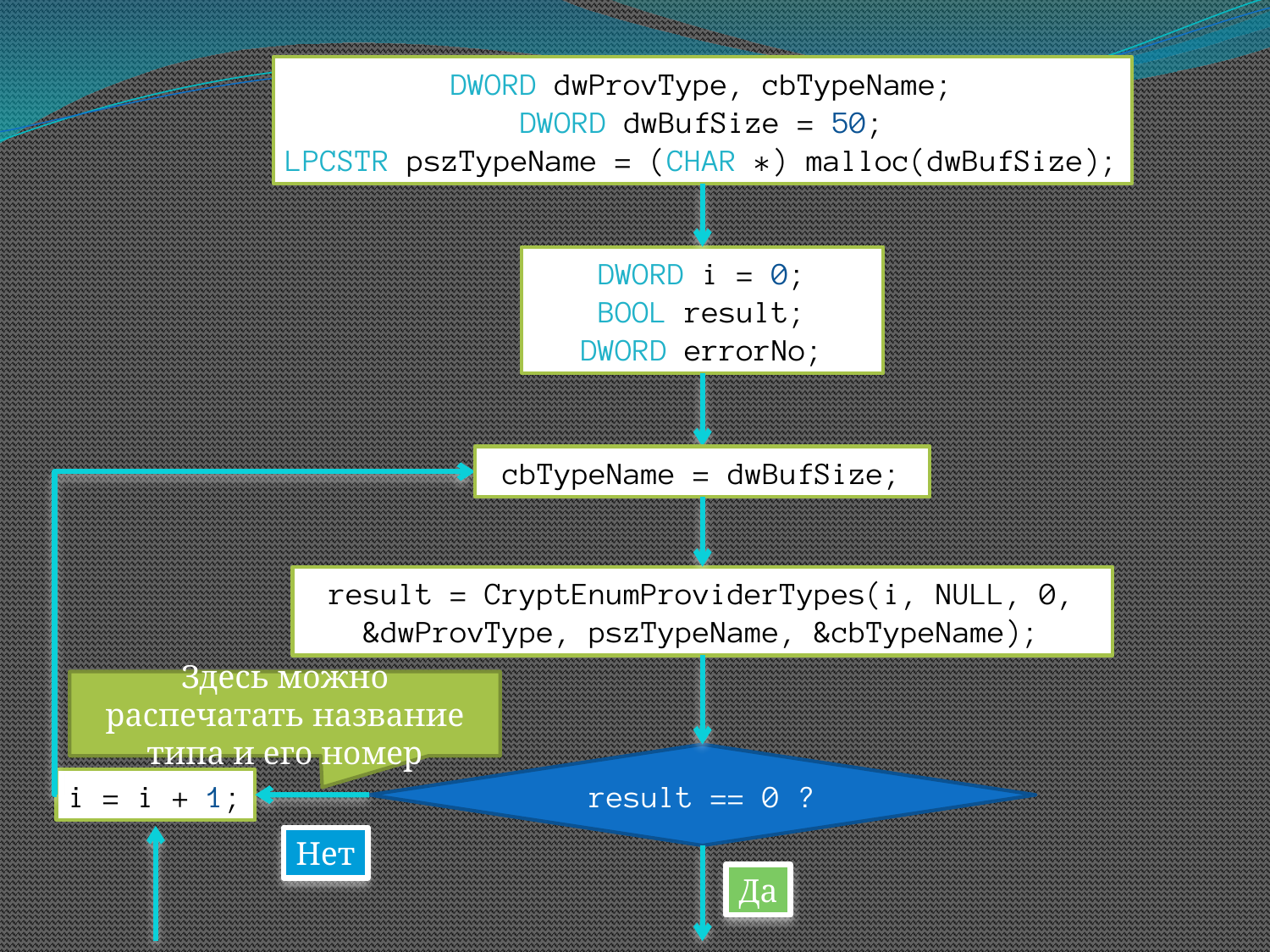

DWORD dwProvType, cbTypeName;
DWORD dwBufSize = 50;
LPCSTR pszTypeName = (CHAR *) malloc(dwBufSize);
DWORD i = 0;
BOOL result;
DWORD errorNo;
cbTypeName = dwBufSize;
result = CryptEnumProviderTypes(i, NULL, 0, &dwProvType, pszTypeName, &cbTypeName);
Здесь можно распечатать название типа и его номер
result == 0 ?
i = i + 1;
Нет
Да